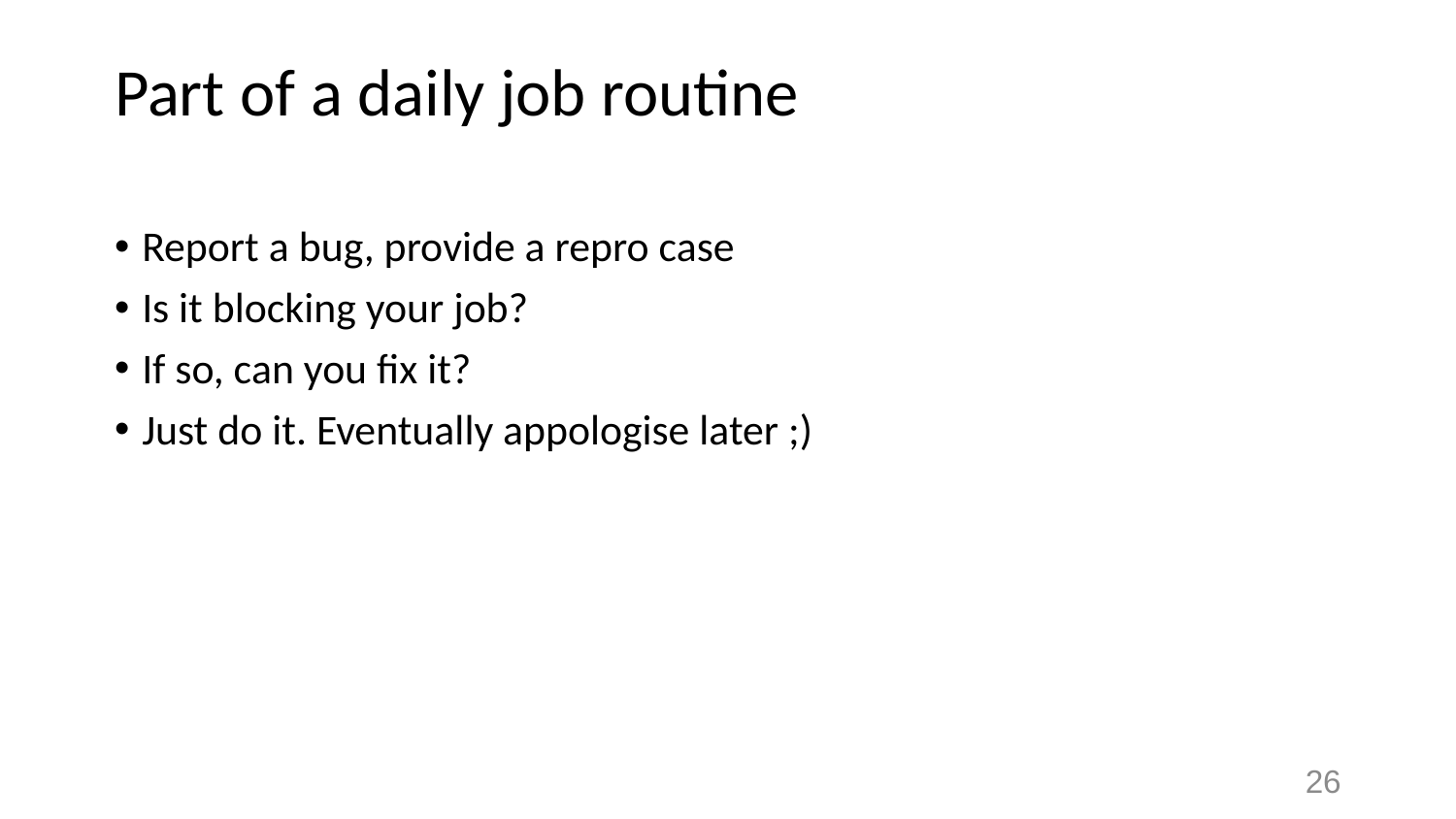

# Part of a daily job routine
Report a bug, provide a repro case
Is it blocking your job?
If so, can you fix it?
Just do it. Eventually appologise later ;)
26